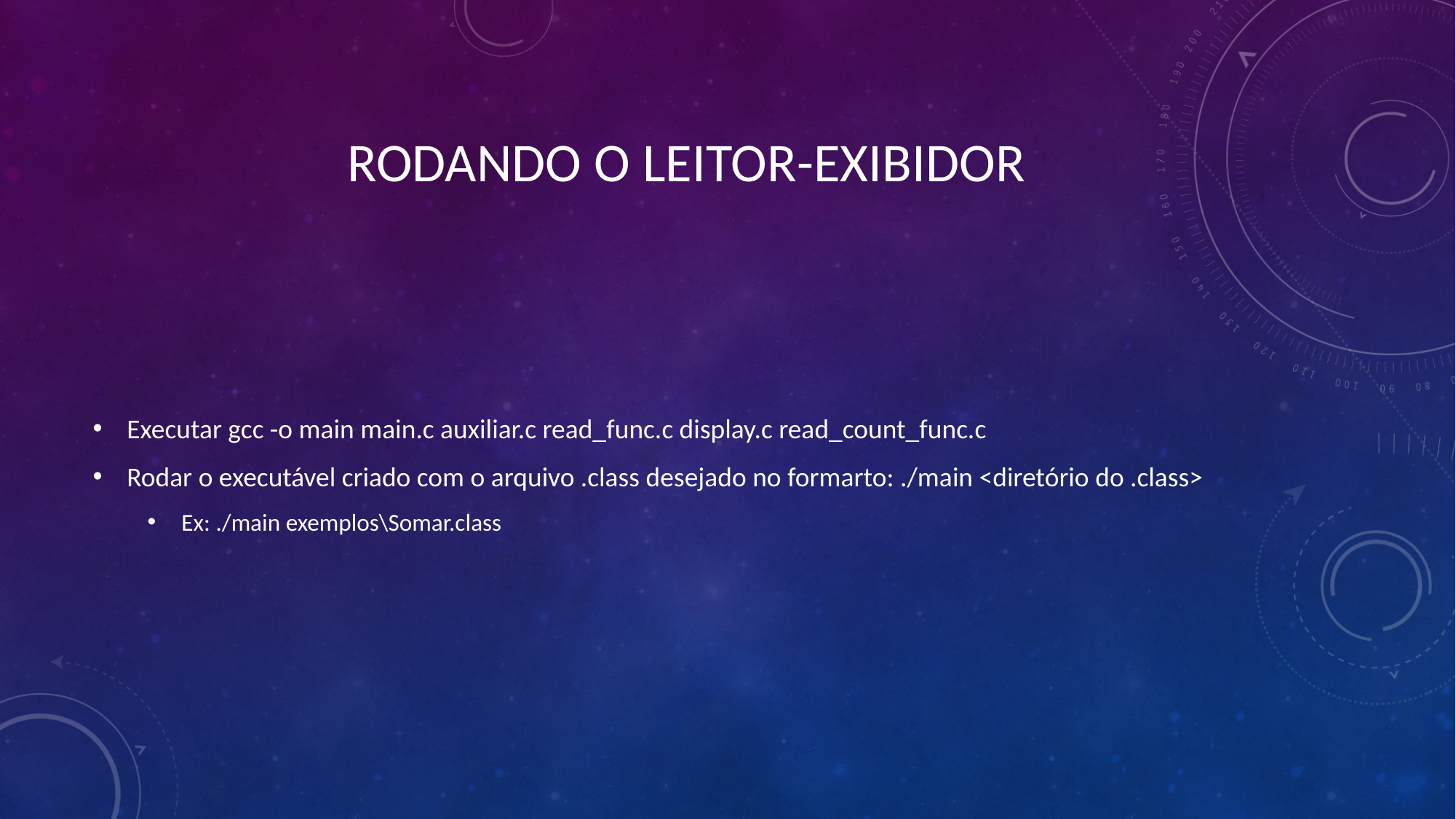

# Rodando o leitor-exibidor
Executar gcc -o main main.c auxiliar.c read_func.c display.c read_count_func.c
Rodar o executável criado com o arquivo .class desejado no formarto: ./main <diretório do .class>
Ex: ./main exemplos\Somar.class